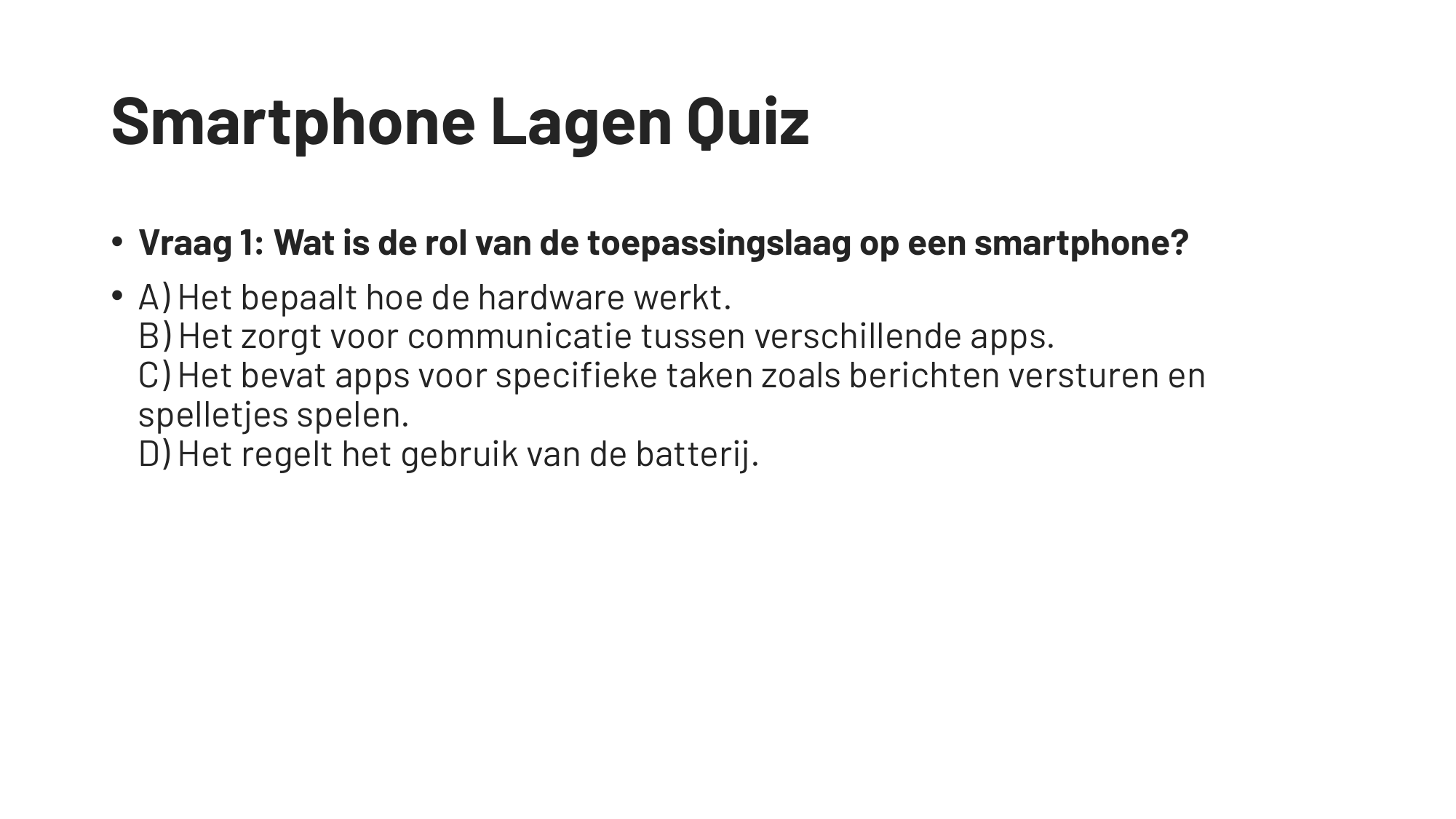

# Smartphone Lagen Quiz
Vraag 1: Wat is de rol van de toepassingslaag op een smartphone?
A) Het bepaalt hoe de hardware werkt.
B) Het zorgt voor communicatie tussen verschillende apps.
C) Het bevat apps voor specifieke taken zoals berichten versturen en spelletjes spelen.
D) Het regelt het gebruik van de batterij.